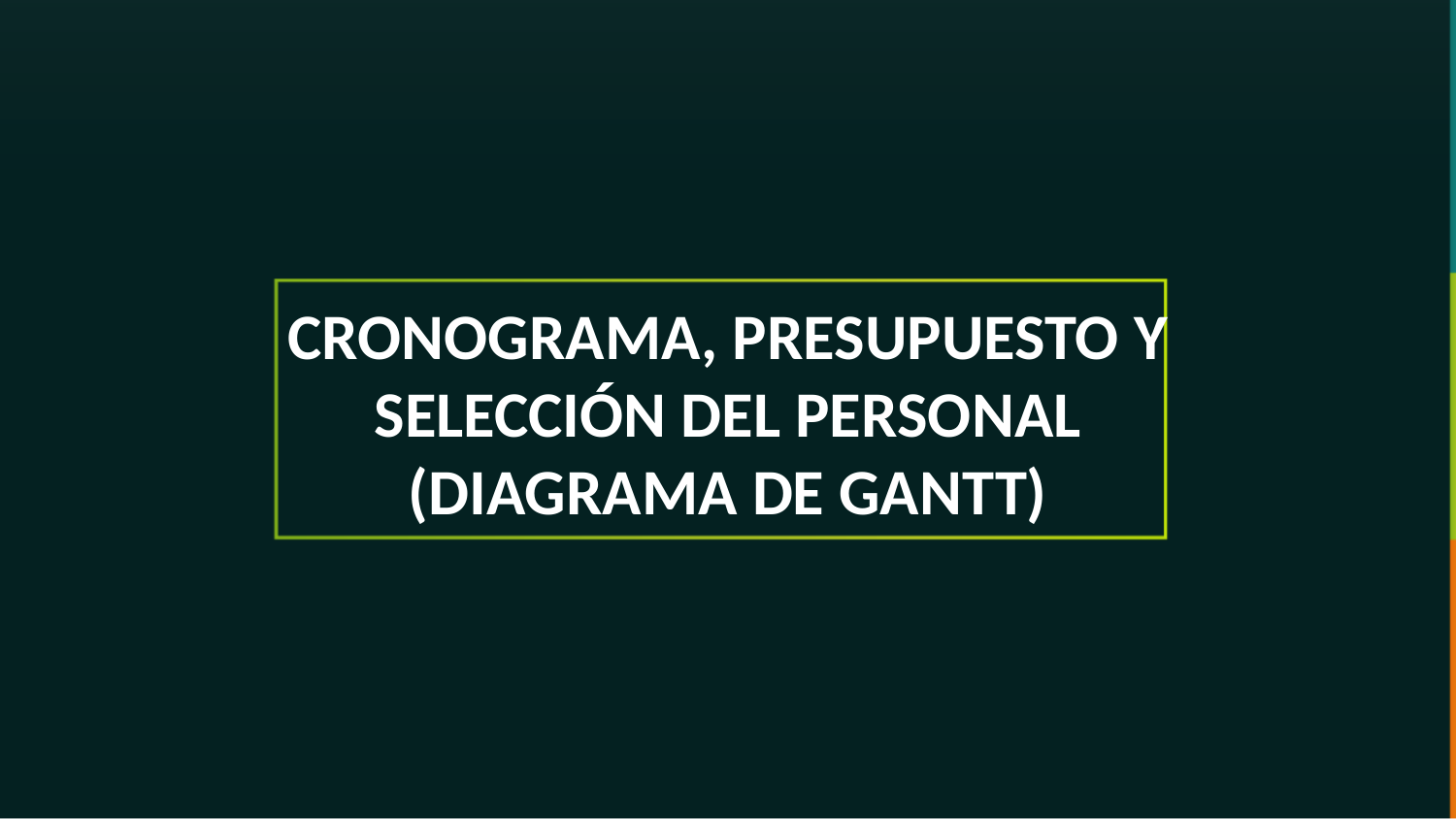

CRONOGRAMA, PRESUPUESTO Y SELECCIÓN DEL PERSONAL (DIAGRAMA DE GANTT)